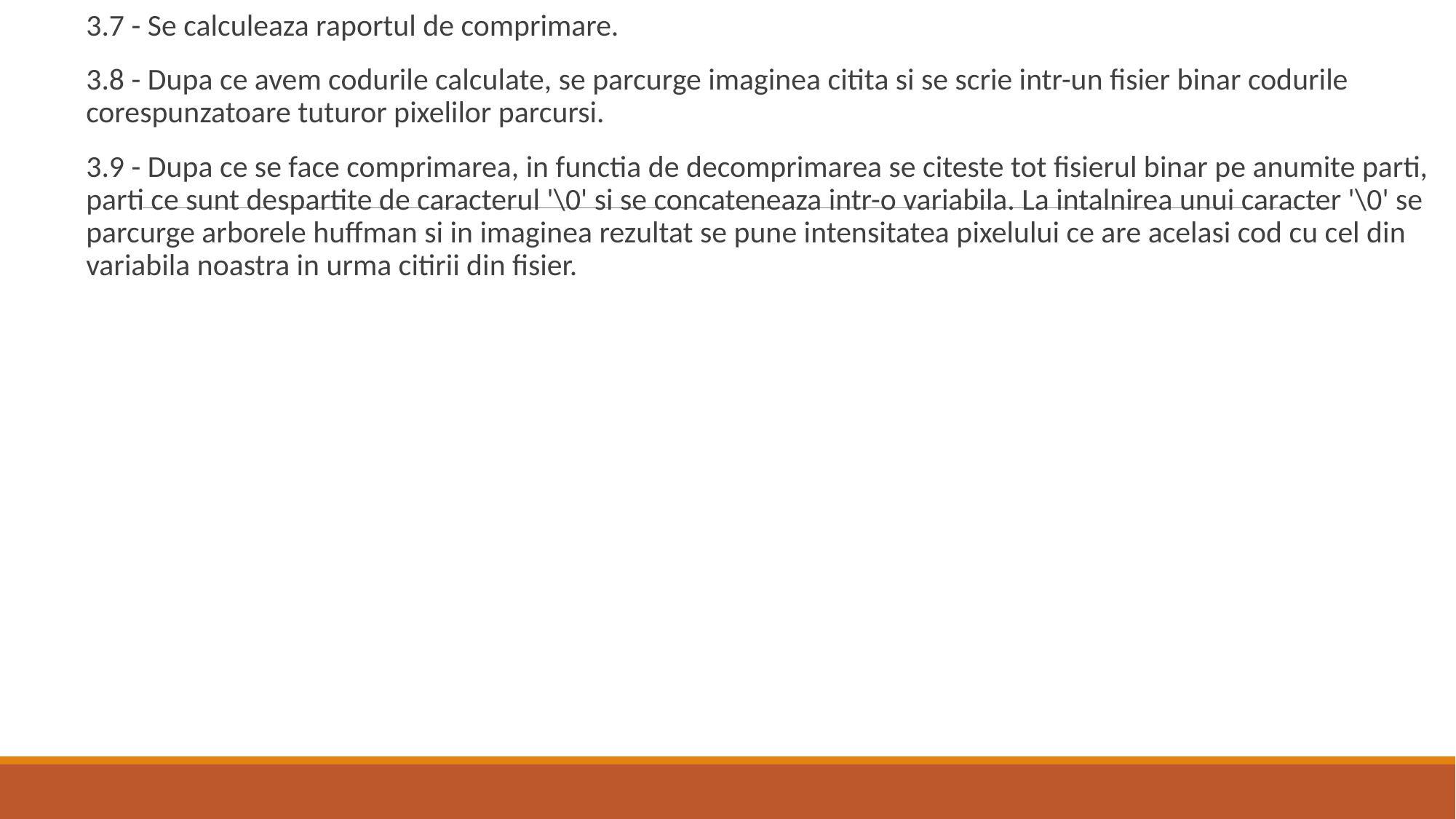

3.7 - Se calculeaza raportul de comprimare.
3.8 - Dupa ce avem codurile calculate, se parcurge imaginea citita si se scrie intr-un fisier binar codurile corespunzatoare tuturor pixelilor parcursi.
3.9 - Dupa ce se face comprimarea, in functia de decomprimarea se citeste tot fisierul binar pe anumite parti, parti ce sunt despartite de caracterul '\0' si se concateneaza intr-o variabila. La intalnirea unui caracter '\0' se parcurge arborele huffman si in imaginea rezultat se pune intensitatea pixelului ce are acelasi cod cu cel din variabila noastra in urma citirii din fisier.